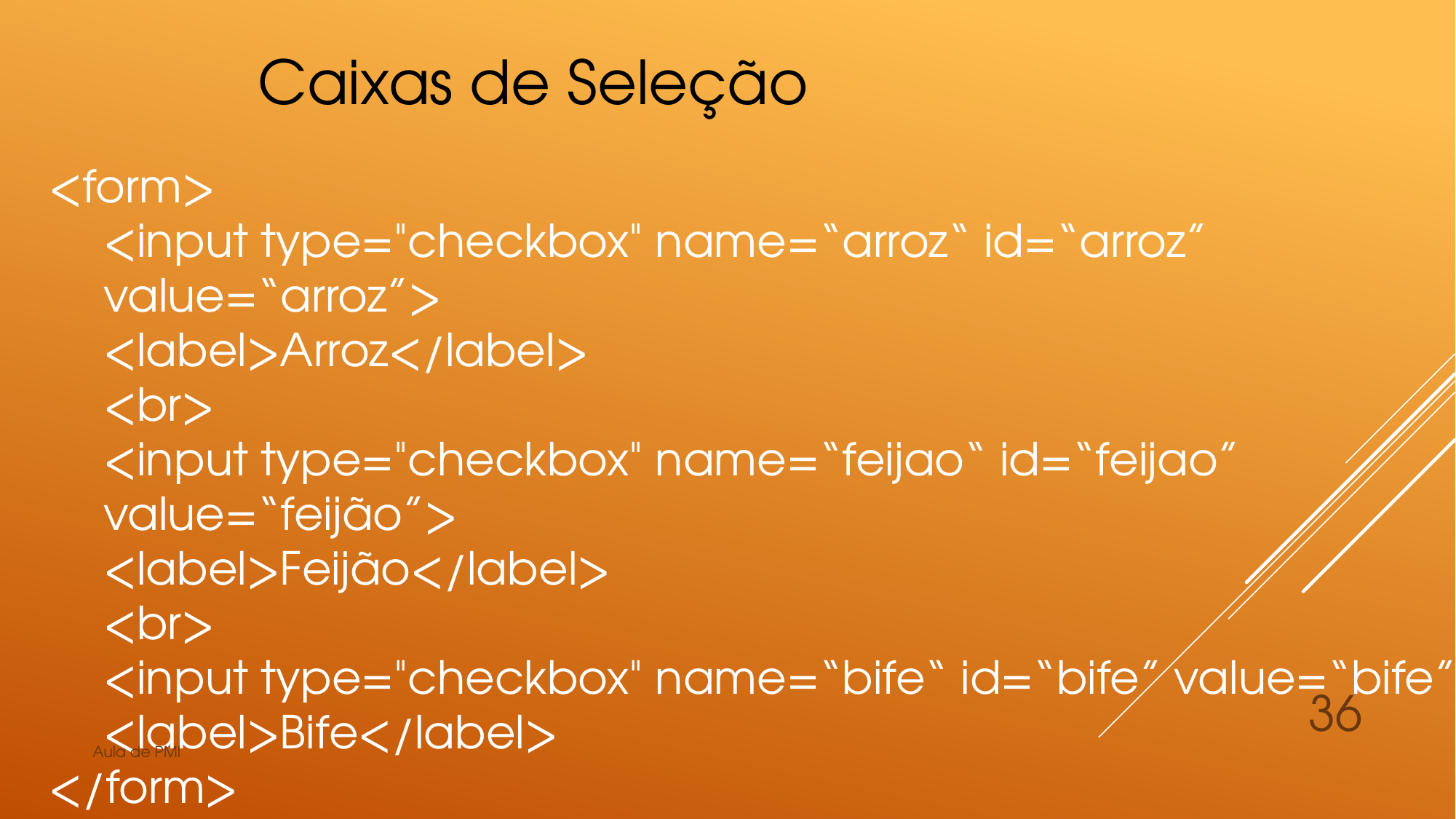

Caixas de Seleção
<form>
<input type="checkbox" name=“arroz“ id=“arroz” value=“arroz”>
<label>Arroz</label>
<br>
<input type="checkbox" name=“feijao“ id=“feijao” value=“feijão”>
<label>Feijão</label>
<br>
<input type="checkbox" name=“bife“ id=“bife” value=“bife”>
<label>Bife</label>
</form>
36
Aula de PMI